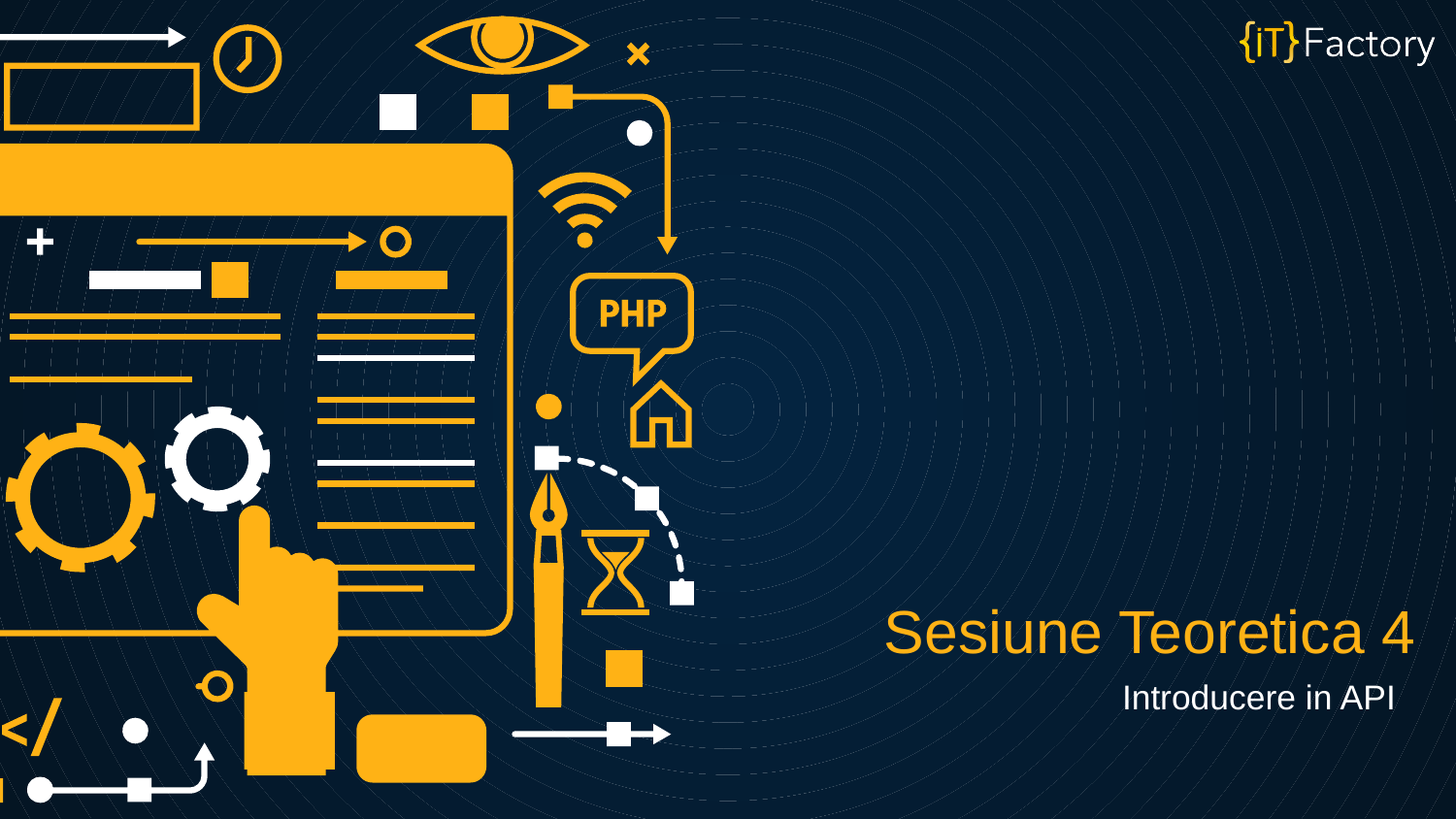

# Sesiune Teoretica 4

Introducere in API